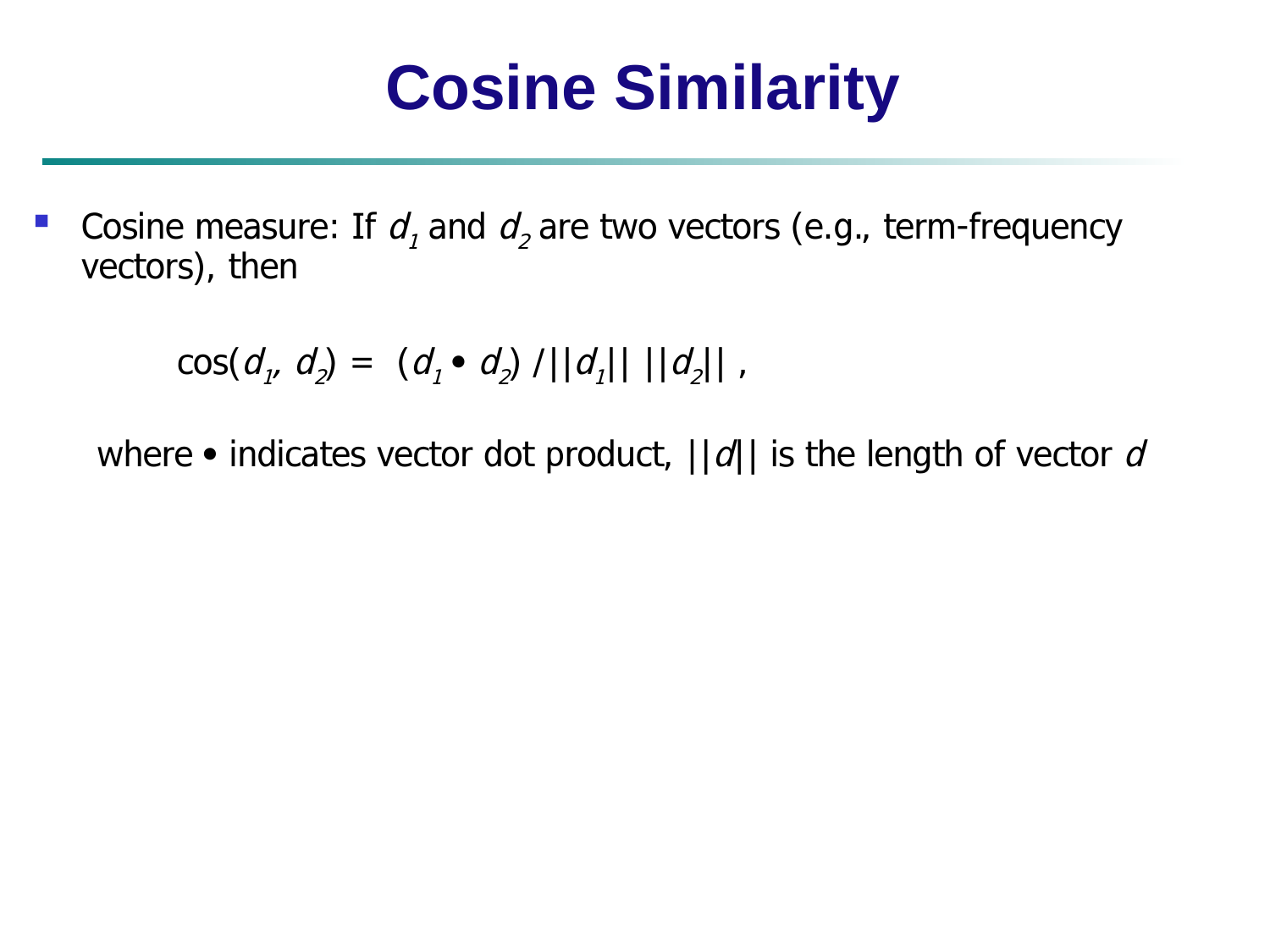

# Cosine Similarity

Cosine measure: If d1 and d2 are two vectors (e.g., term-frequency vectors), then

             cos(d1, d2) =  (d1 • d2) /||d1|| ||d2|| ,

where • indicates vector dot product, ||d|| is the length of vector d